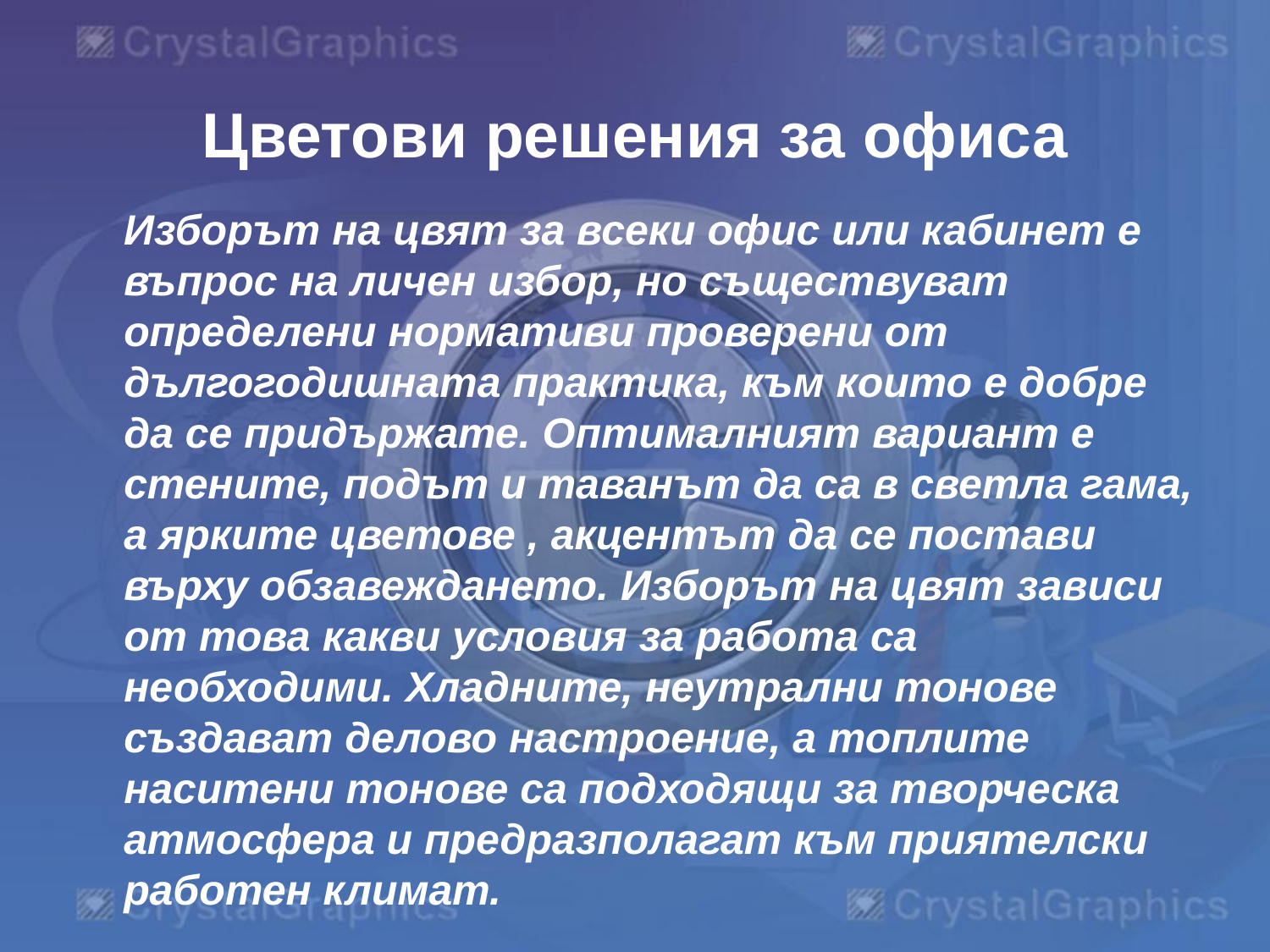

# Цветови решения за офиса
    Изборът на цвят за всеки офис или кабинет е въпрос на личен избор, но съществуват определени нормативи проверени от дългогодишната практика, към които е добре да се придържате. Оптималният вариант е стените, подът и таванът да са в светла гама, а ярките цветове , акцентът да се постави върху обзавеждането. Изборът на цвят зависи от това какви условия за работа са необходими. Хладните, неутрални тонове създават делово настроение, а топлите наситени тонове са подходящи за творческа атмосфера и предразполагат към приятелски работен климат.